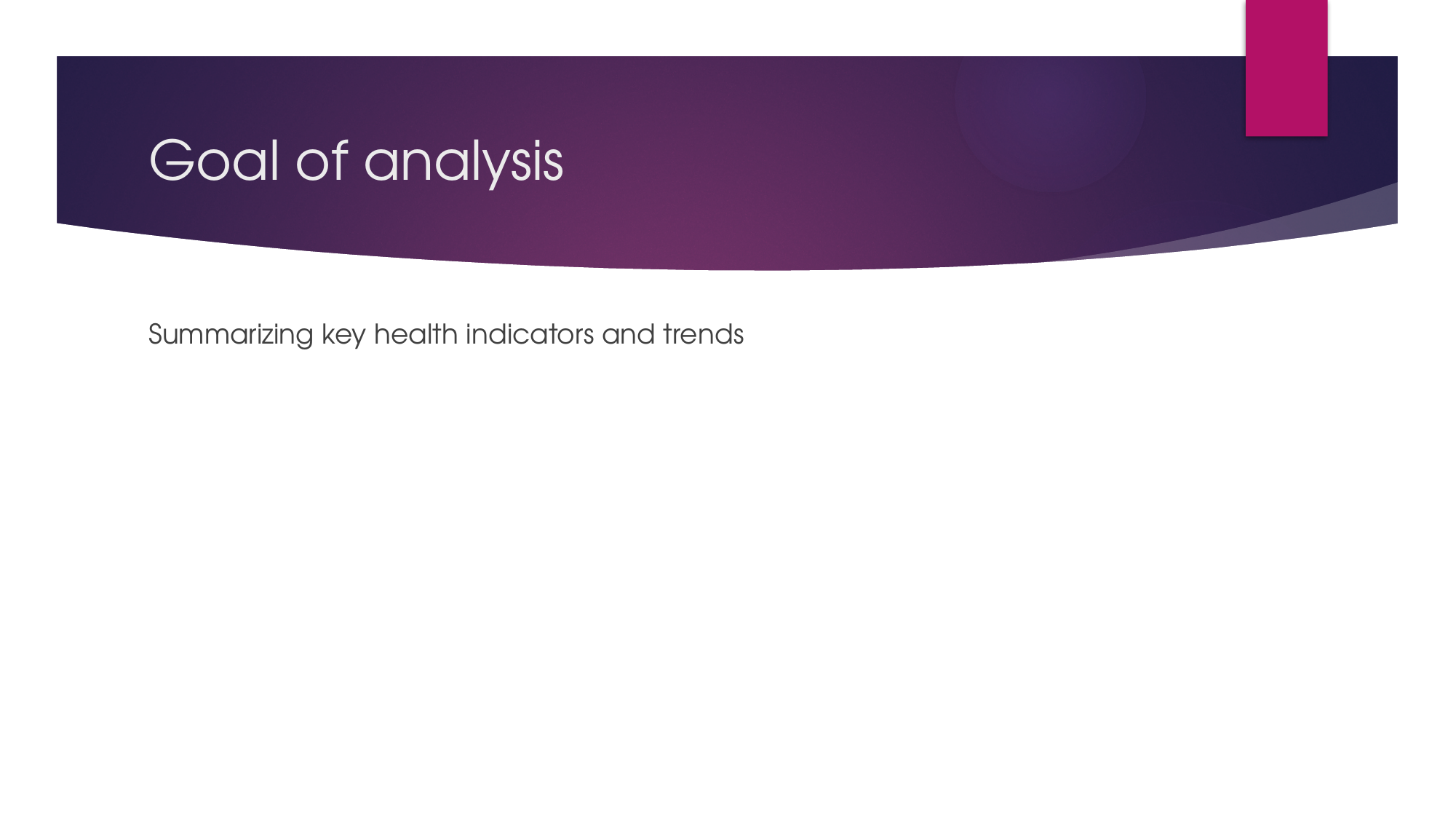

# Goal of analysis
Summarizing key health indicators and trends